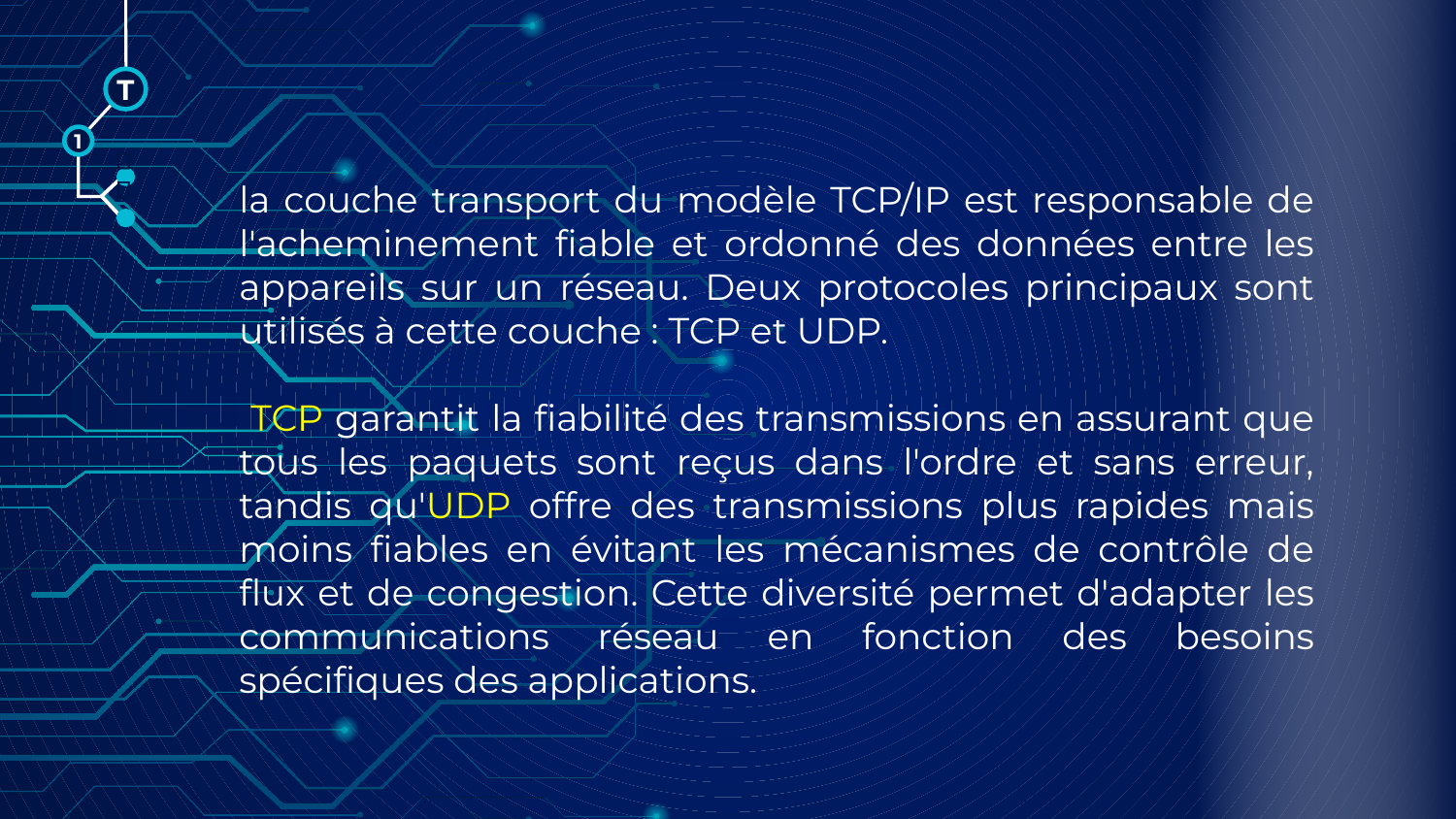

T
1
🠺
la couche transport du modèle TCP/IP est responsable de l'acheminement fiable et ordonné des données entre les appareils sur un réseau. Deux protocoles principaux sont utilisés à cette couche : TCP et UDP.

 TCP garantit la fiabilité des transmissions en assurant que tous les paquets sont reçus dans l'ordre et sans erreur, tandis qu'UDP offre des transmissions plus rapides mais moins fiables en évitant les mécanismes de contrôle de flux et de congestion. Cette diversité permet d'adapter les communications réseau en fonction des besoins spécifiques des applications.

🠺